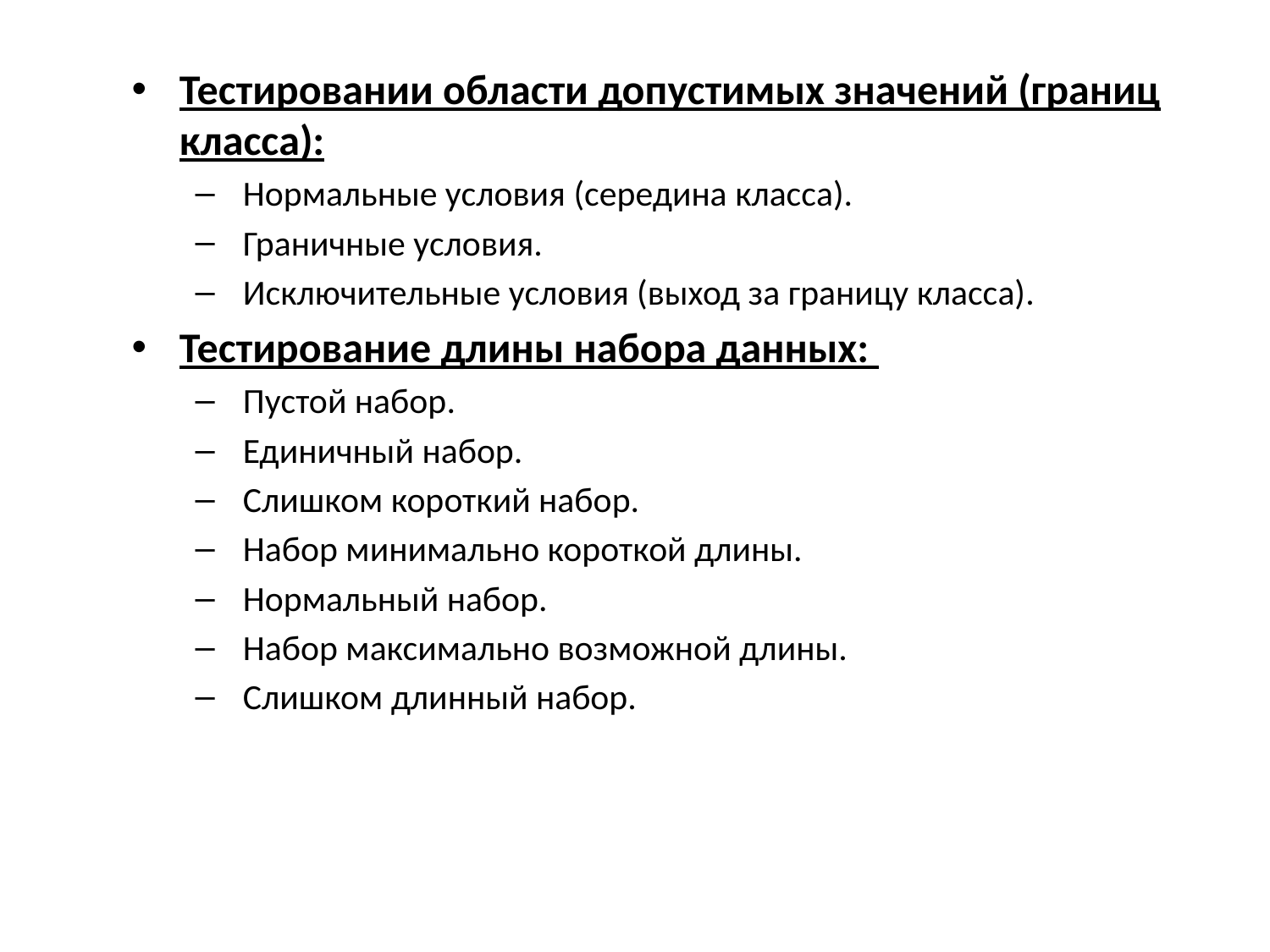

Тестировании области допустимых значений (границ класса):
Нормальные условия (середина класса).
Граничные условия.
Исключительные условия (выход за границу класса).
Тестирование длины набора данных:
Пустой набор.
Единичный набор.
Слишком короткий набор.
Набор минимально короткой длины.
Нормальный набор.
Набор максимально возможной длины.
Слишком длинный набор.